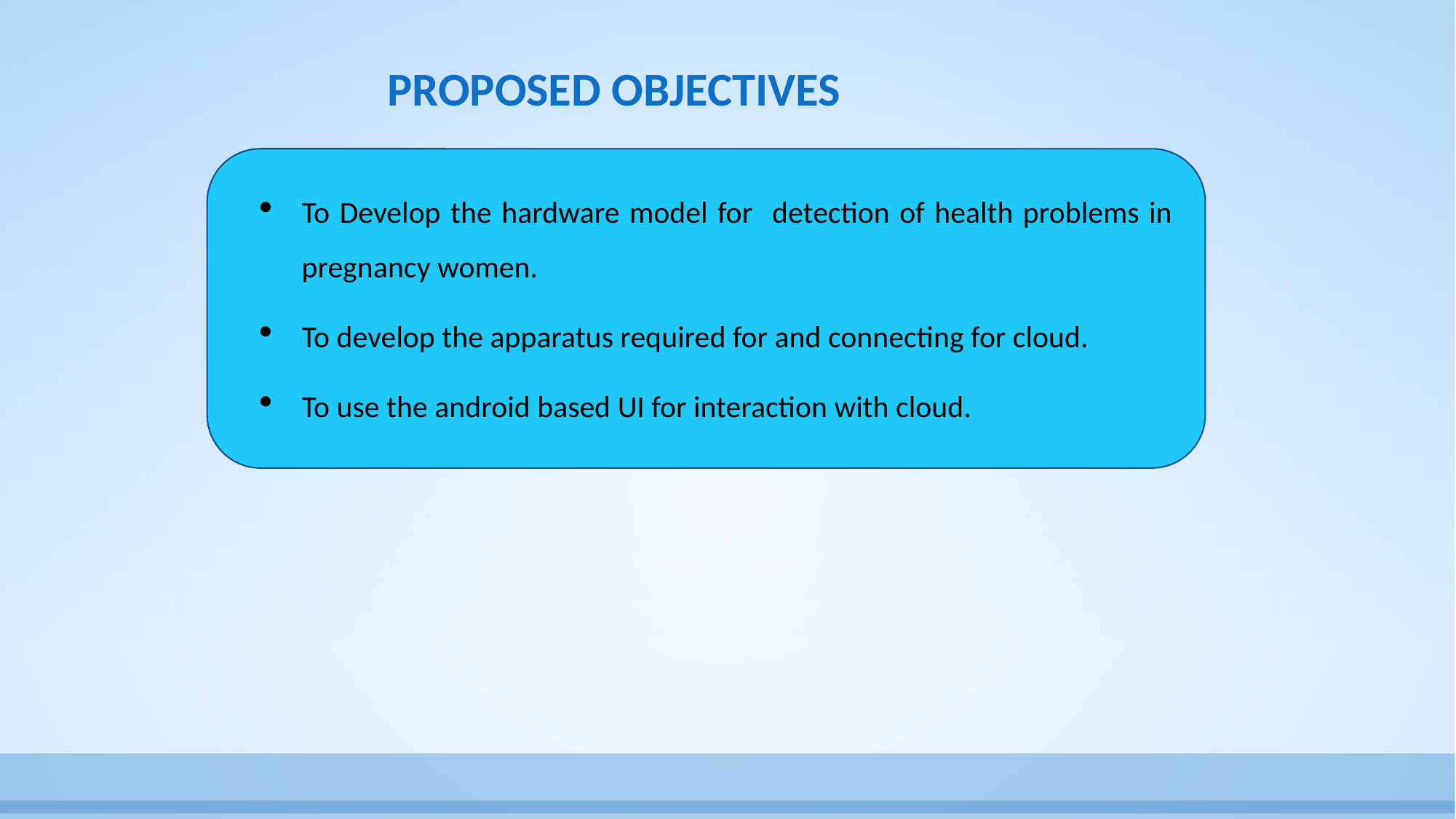

# PROPOSED OBJECTIVES

To Develop the hardware model for  detection of health problems in pregnancy women.
To develop the apparatus required for and connecting for cloud.
To use the android based UI for interaction with cloud.